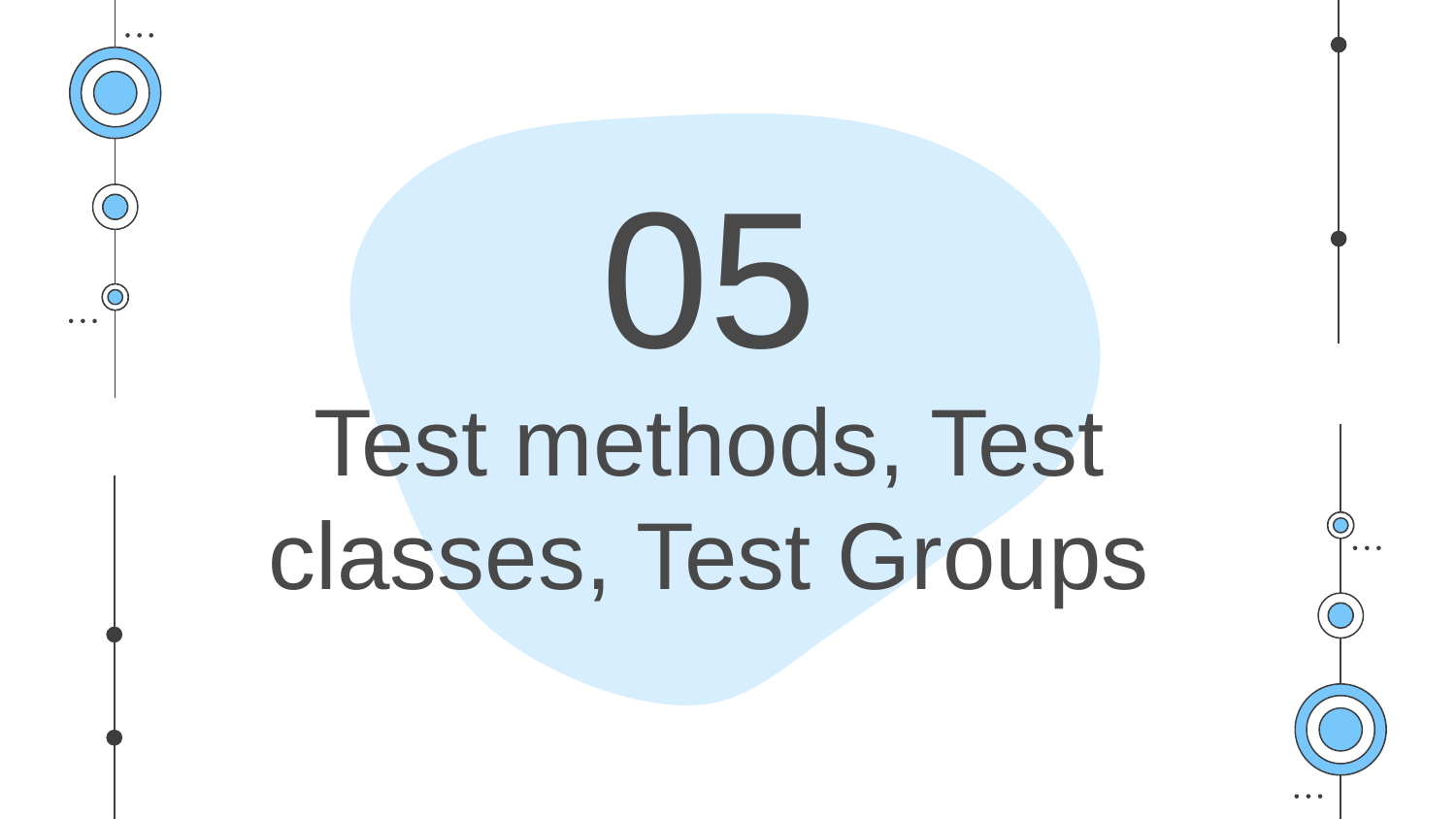

05
# Test methods, Test classes, Test Groups